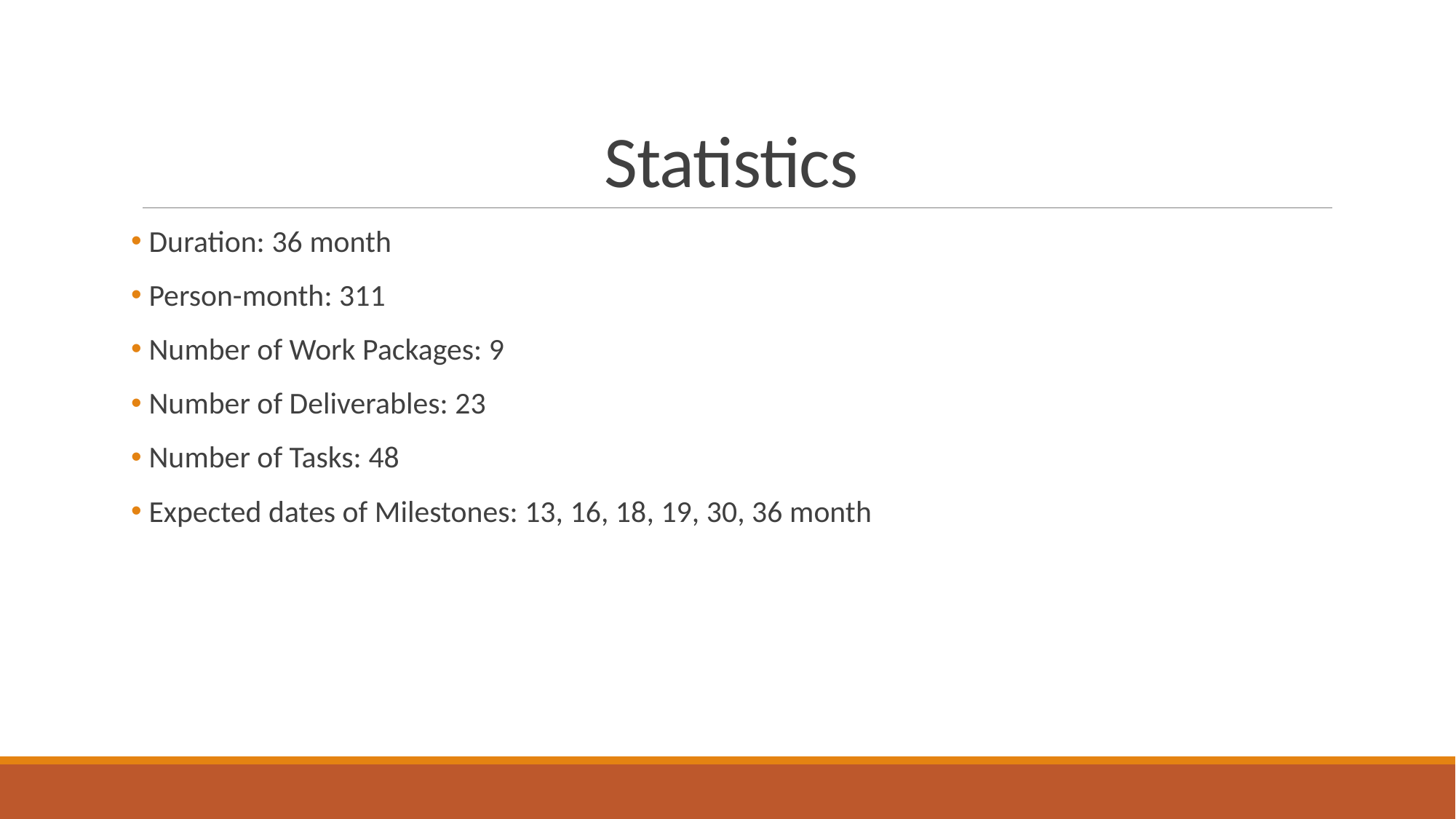

# Statistics
 Duration: 36 month
 Person-month: 311
 Number of Work Packages: 9
 Number of Deliverables: 23
 Number of Tasks: 48
 Expected dates of Milestones: 13, 16, 18, 19, 30, 36 month